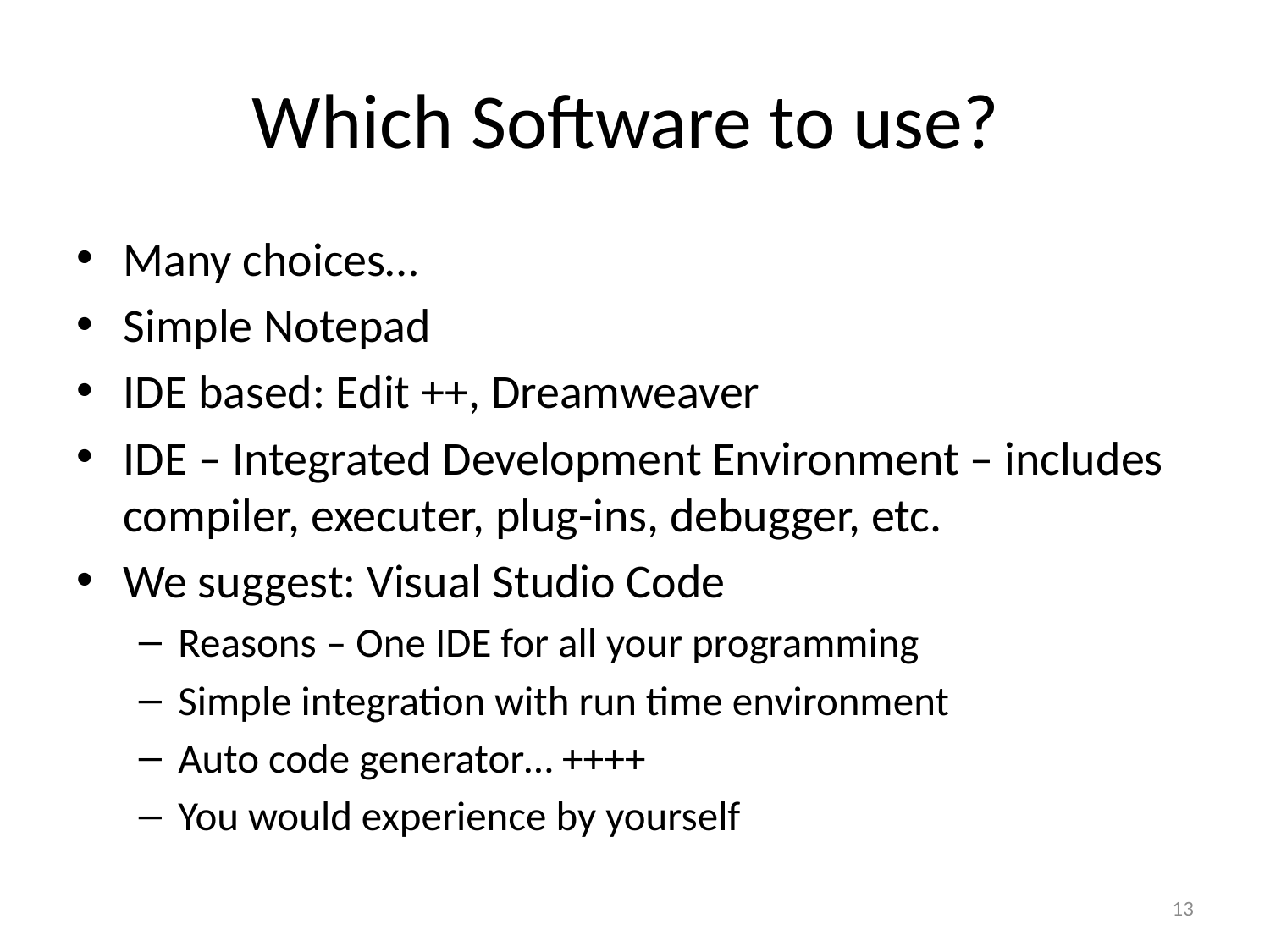

# Which Software to use?
Many choices…
Simple Notepad
IDE based: Edit ++, Dreamweaver
IDE – Integrated Development Environment – includes compiler, executer, plug-ins, debugger, etc.
We suggest: Visual Studio Code
Reasons – One IDE for all your programming
Simple integration with run time environment
Auto code generator… ++++
You would experience by yourself
13